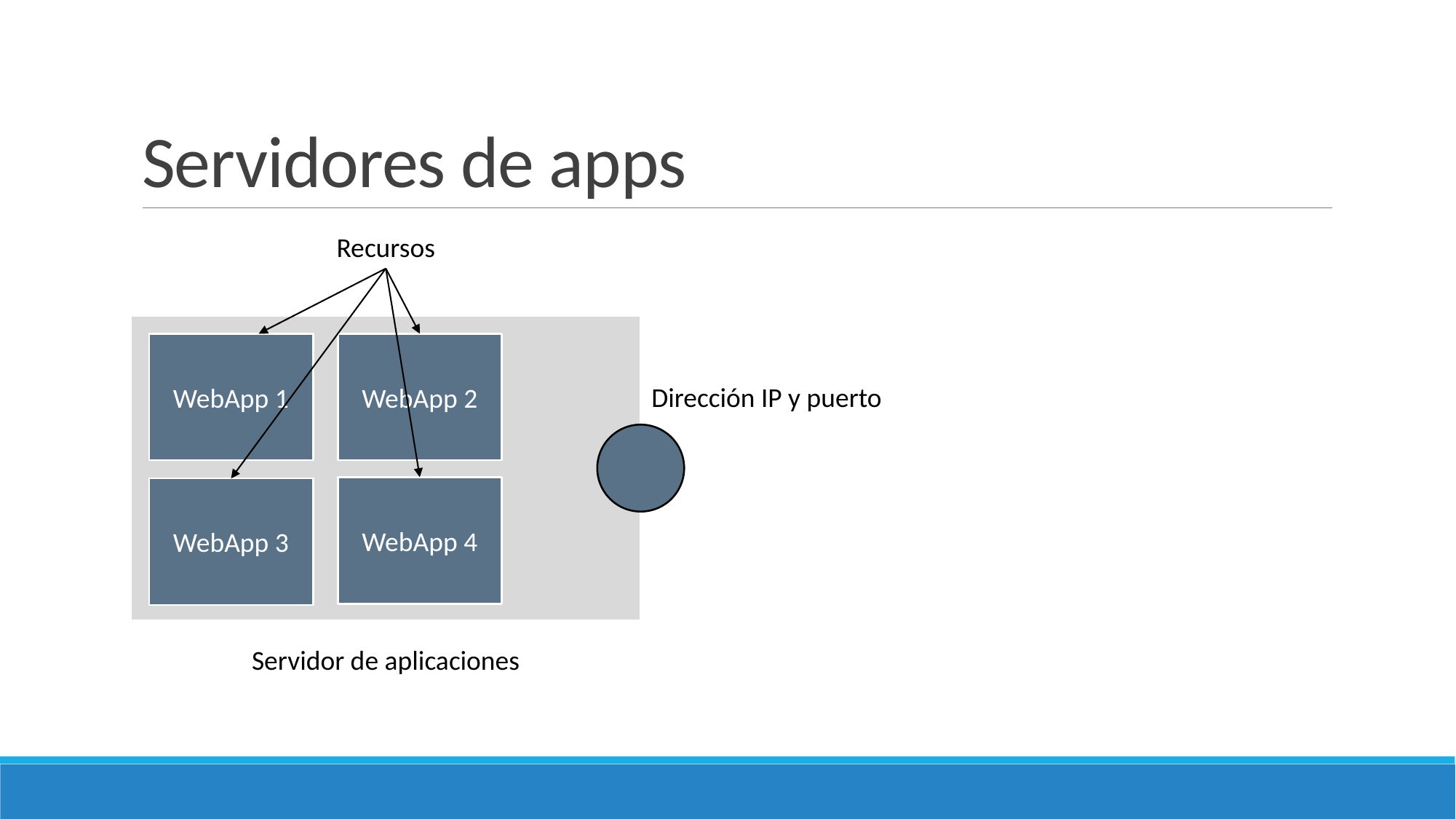

# Servidores de apps
Recursos

WebApp 1
WebApp 2
Dirección IP y puerto

WebApp 4
WebApp 3
Servidor de aplicaciones